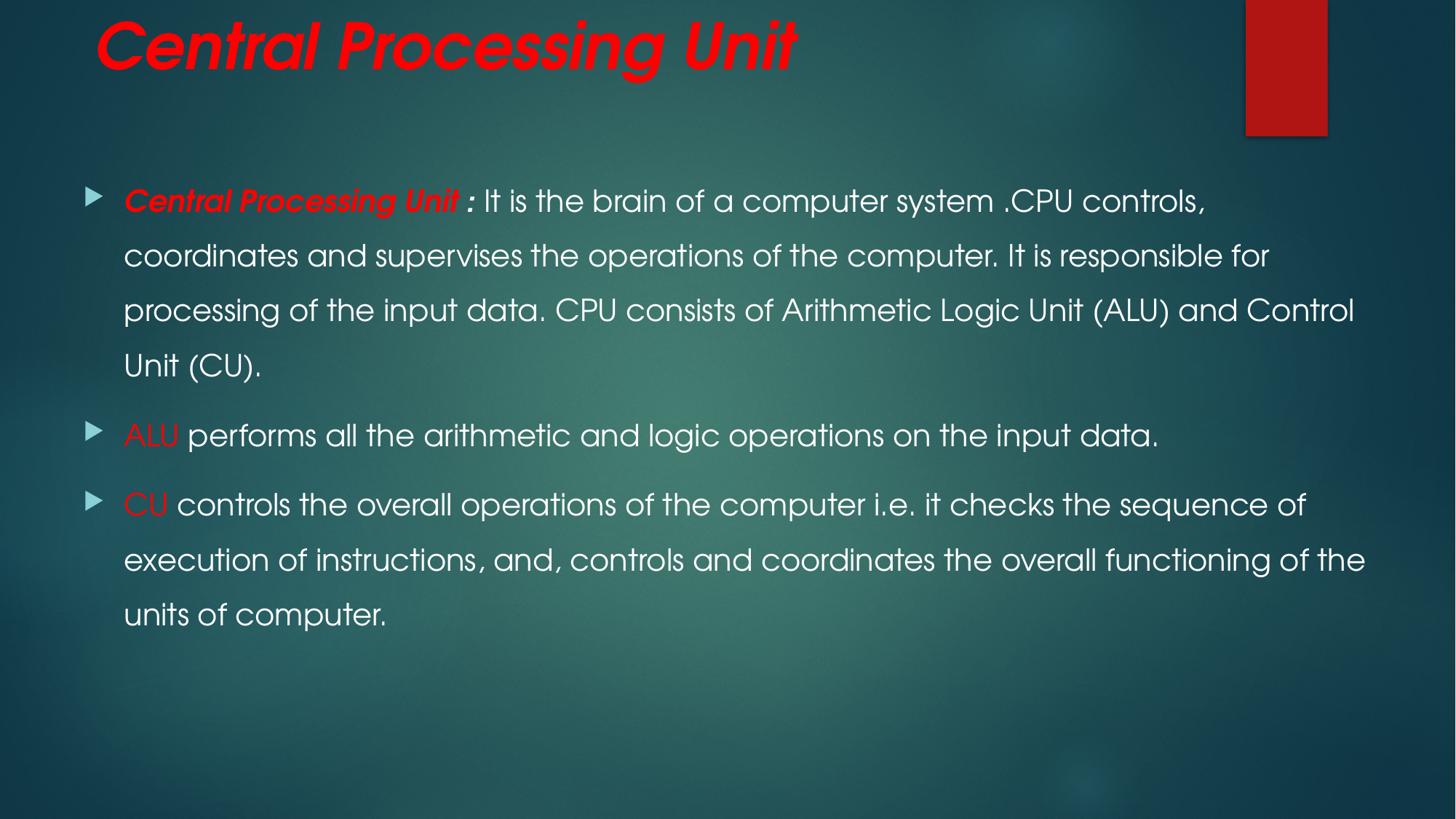

# Central Processing Unit
Central Processing Unit : It is the brain of a computer system .CPU controls, coordinates and supervises the operations of the computer. It is responsible for processing of the input data. CPU consists of Arithmetic Logic Unit (ALU) and Control Unit (CU).
ALU performs all the arithmetic and logic operations on the input data.
CU controls the overall operations of the computer i.e. it checks the sequence of execution of instructions, and, controls and coordinates the overall functioning of the units of computer.